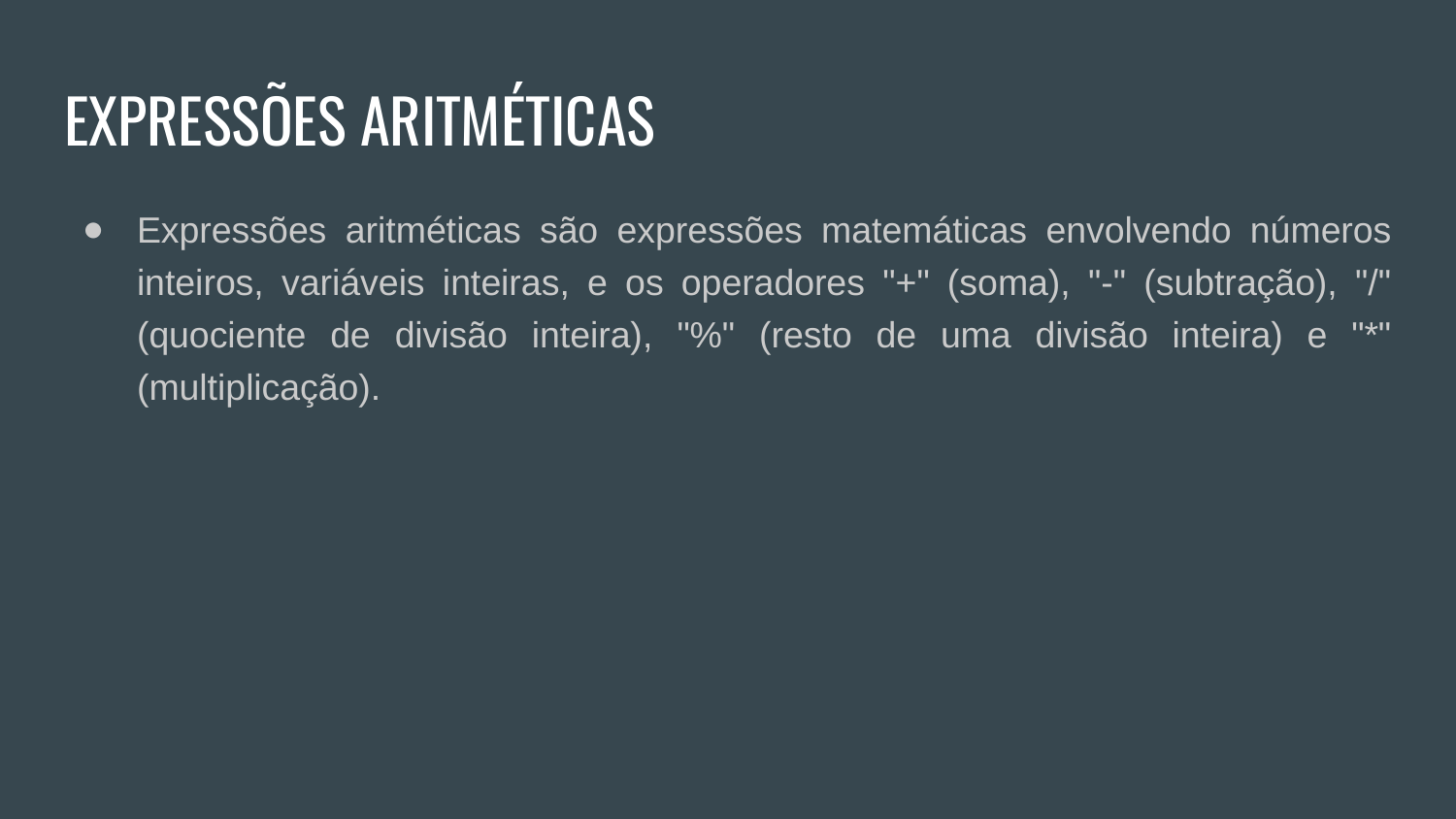

# EXPRESSÕES ARITMÉTICAS
Expressões aritméticas são expressões matemáticas envolvendo números inteiros, variáveis inteiras, e os operadores "+" (soma), "-" (subtração), "/" (quociente de divisão inteira), "%" (resto de uma divisão inteira) e "*" (multiplicação).